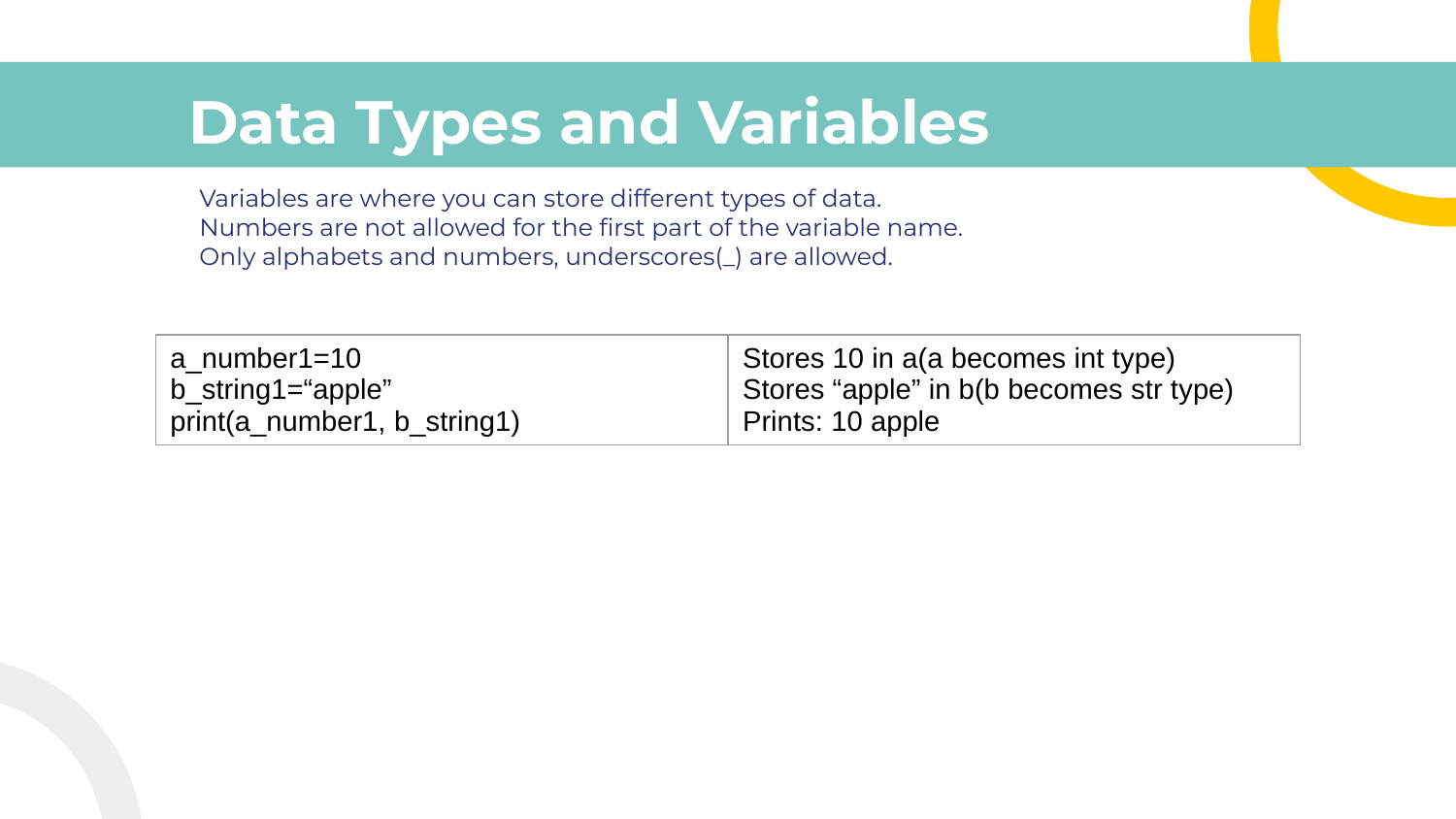

# Data Types and Variables
Variables are where you can store different types of data.
Numbers are not allowed for the first part of the variable name.
Only alphabets and numbers, underscores(_) are allowed.

| a\_number1=10 b\_string1=“apple” print(a\_number1, b\_string1) | Stores 10 in a(a becomes int type) Stores “apple” in b(b becomes str type) Prints: 10 apple |
| --- | --- |